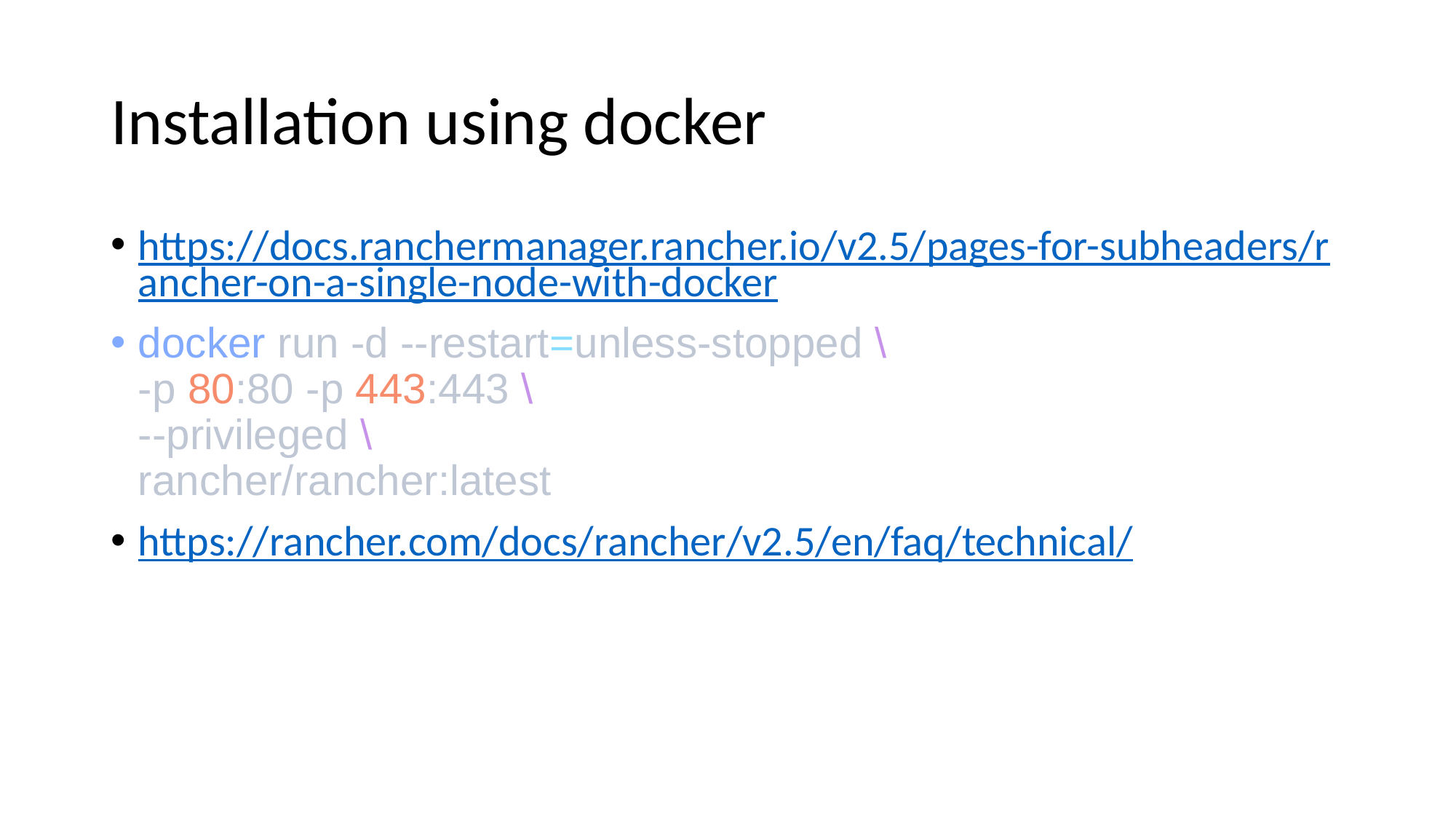

# Installation using docker
https://docs.ranchermanager.rancher.io/v2.5/pages-for-subheaders/rancher-on-a-single-node-with-docker
docker run -d --restart=unless-stopped \
-p 80:80 -p 443:443 \
--privileged \
rancher/rancher:latest
https://rancher.com/docs/rancher/v2.5/en/faq/technical/